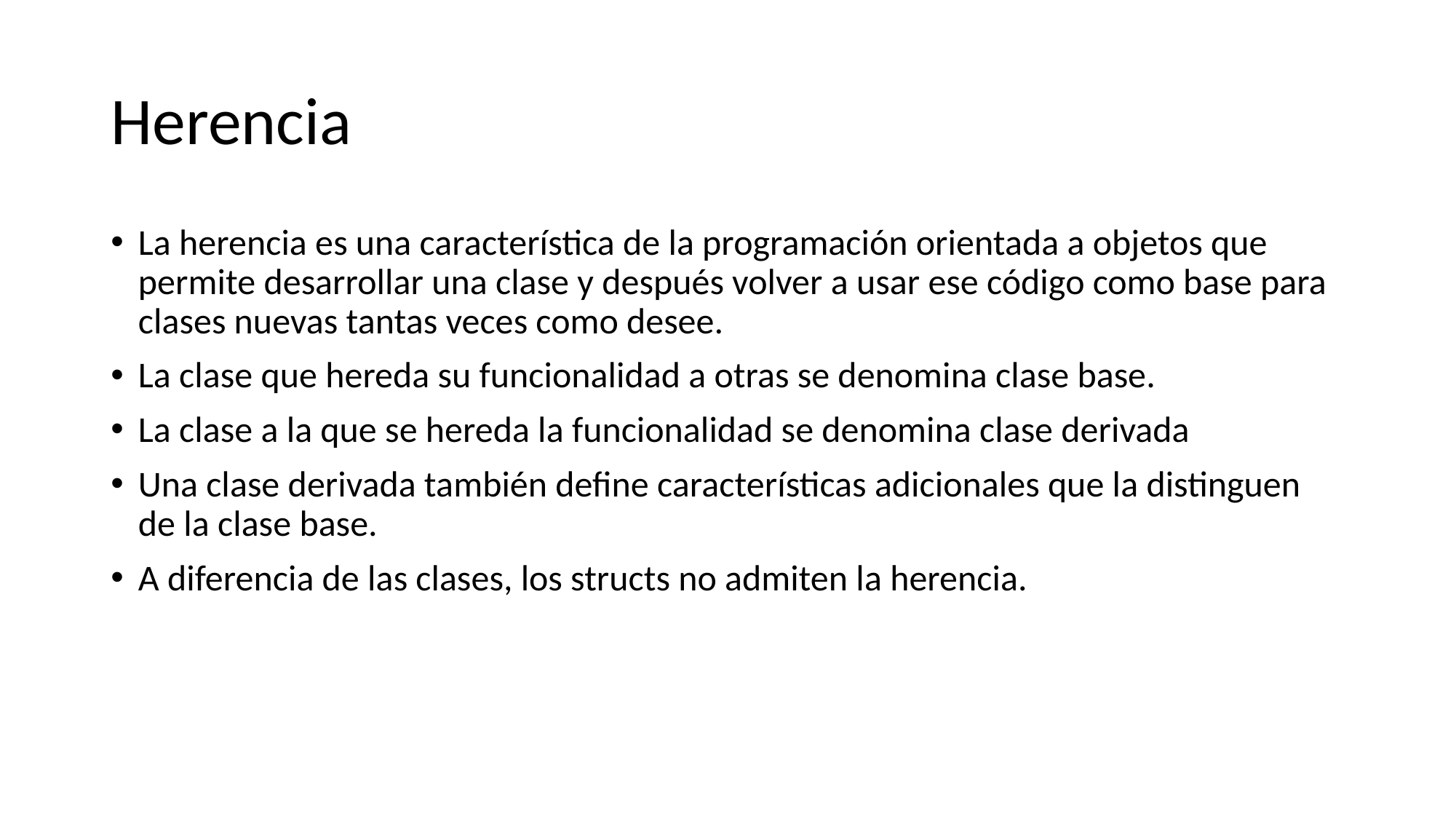

# Herencia
La herencia es una característica de la programación orientada a objetos que permite desarrollar una clase y después volver a usar ese código como base para clases nuevas tantas veces como desee.
La clase que hereda su funcionalidad a otras se denomina clase base.
La clase a la que se hereda la funcionalidad se denomina clase derivada
Una clase derivada también define características adicionales que la distinguen de la clase base.
A diferencia de las clases, los structs no admiten la herencia.